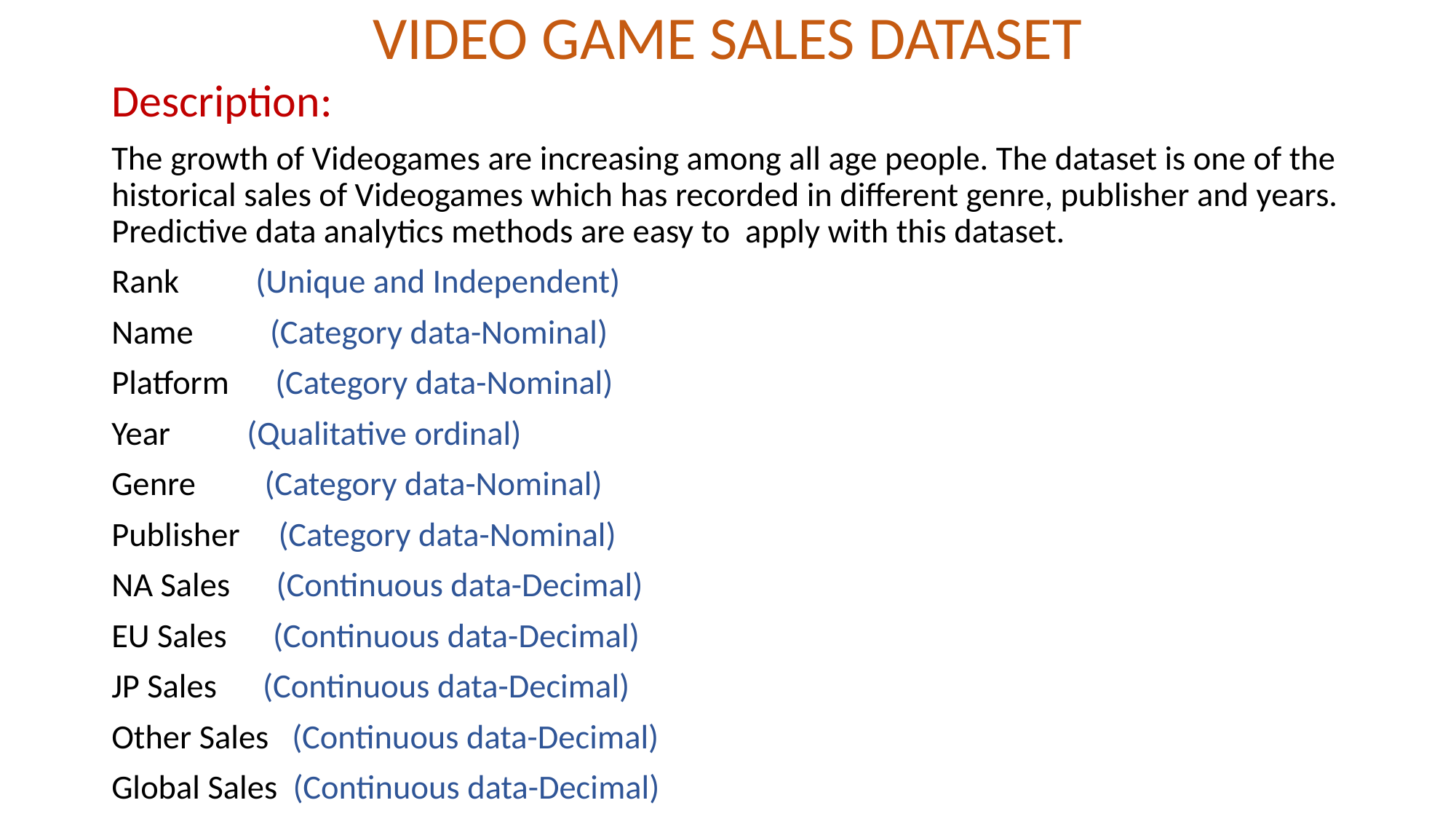

# VIDEO GAME SALES DATASET
Description:
The growth of Videogames are increasing among all age people. The dataset is one of the historical sales of Videogames which has recorded in different genre, publisher and years. Predictive data analytics methods are easy to  apply with this dataset.
Rank          (Unique and Independent)
Name          (Category data-Nominal)
Platform      (Category data-Nominal)
Year          (Qualitative ordinal)
Genre         (Category data-Nominal)
Publisher     (Category data-Nominal)
NA Sales      (Continuous data-Decimal)
EU Sales      (Continuous data-Decimal)
JP Sales      (Continuous data-Decimal)
Other Sales   (Continuous data-Decimal)
Global Sales  (Continuous data-Decimal)